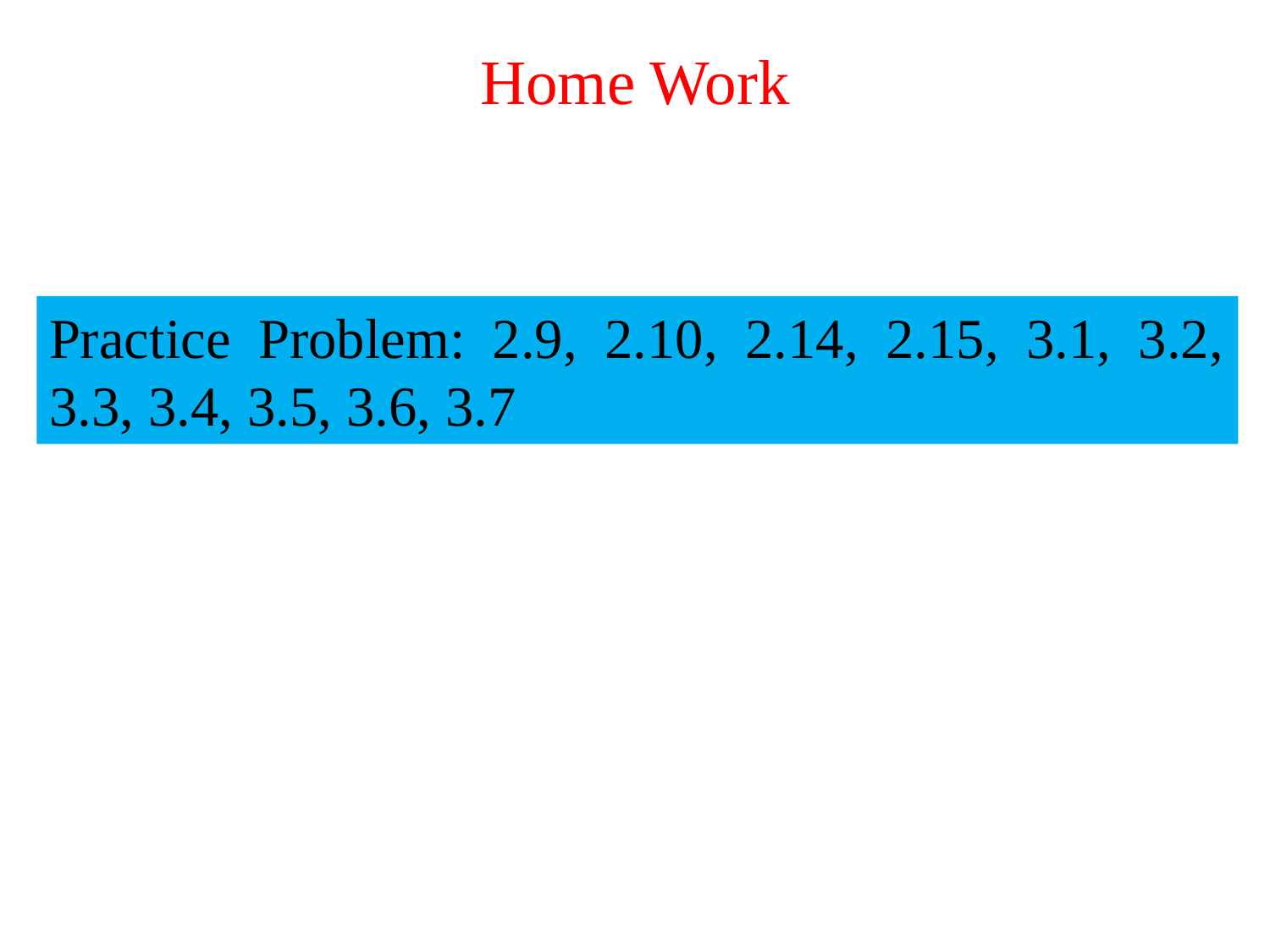

# Home Work

Practice Problem: 2.9, 2.10, 2.14, 2.15, 3.1, 3.2, 3.3, 3.4, 3.5, 3.6, 3.7